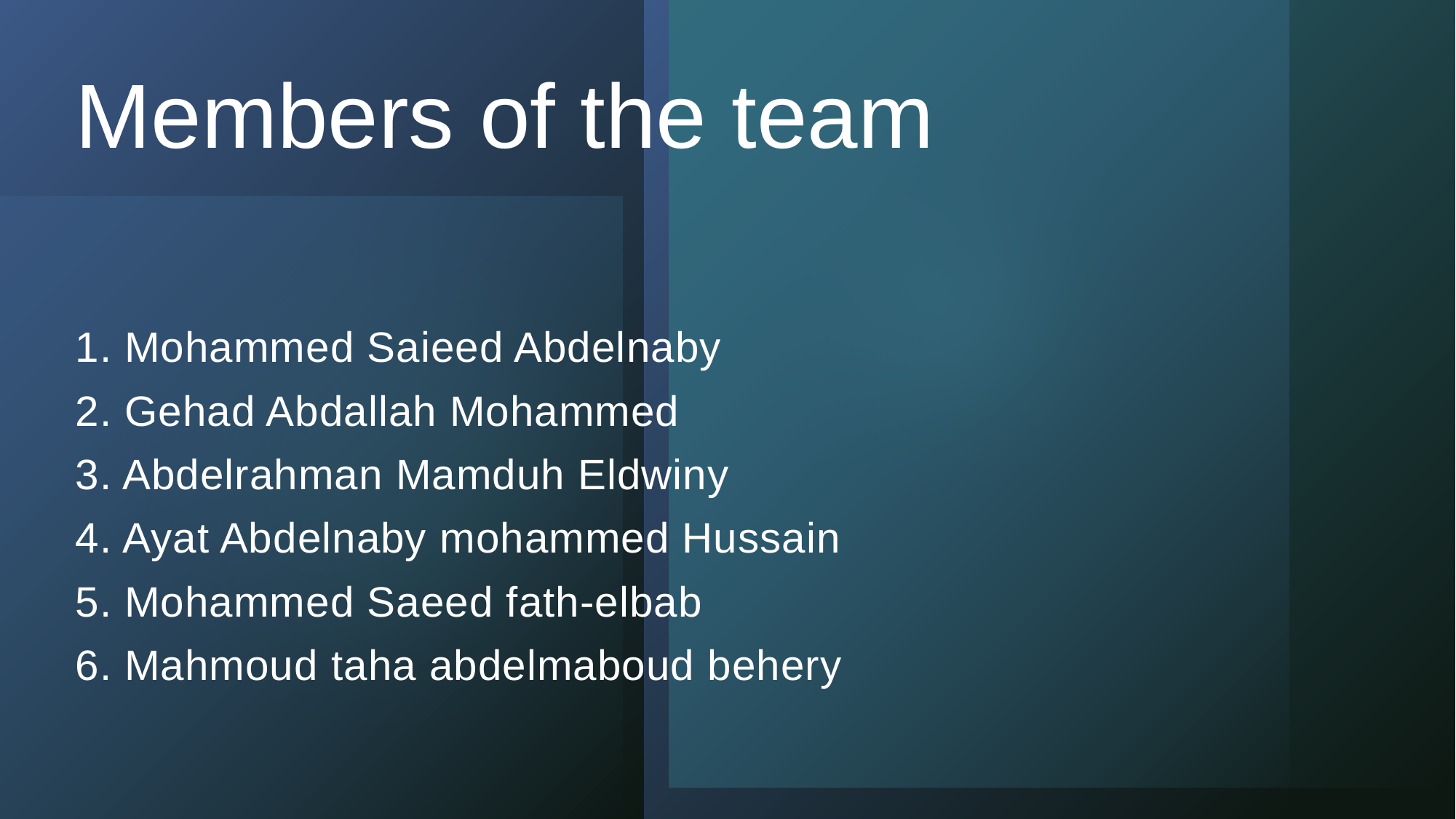

# Members of the team
1. Mohammed Saieed Abdelnaby
2. Gehad Abdallah Mohammed
3. Abdelrahman Mamduh Eldwiny
4. Ayat Abdelnaby mohammed Hussain
5. Mohammed Saeed fath-elbab
6. Mahmoud taha abdelmaboud behery